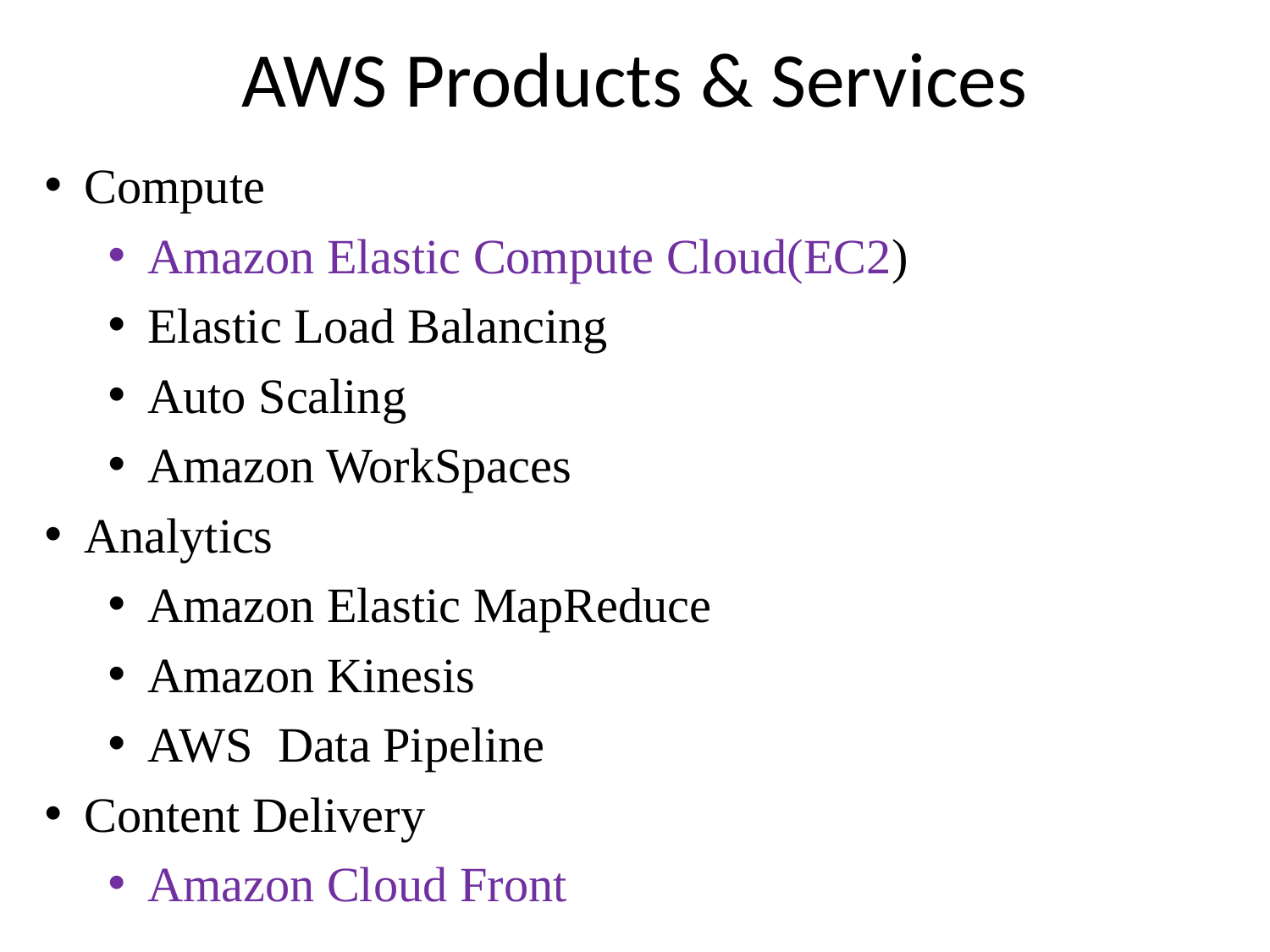

# AWS Products & Services
Compute
Amazon Elastic Compute Cloud(EC2)
Elastic Load Balancing
Auto Scaling
Amazon WorkSpaces
Analytics
Amazon Elastic MapReduce
Amazon Kinesis
AWS  Data Pipeline
Content Delivery
Amazon Cloud Front